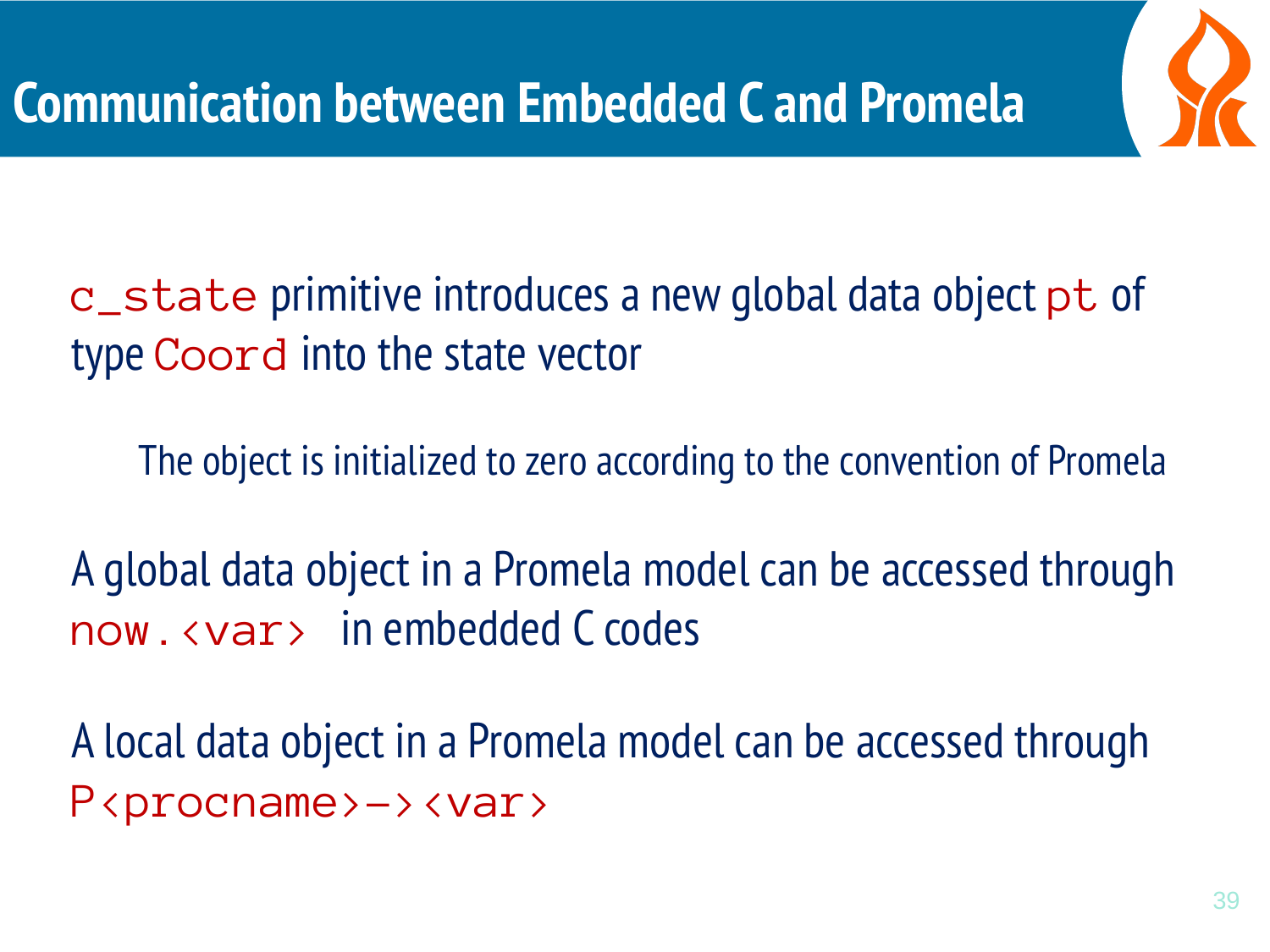

# Communication between Embedded C and Promela
c_state primitive introduces a new global data object pt of type Coord into the state vector
The object is initialized to zero according to the convention of Promela
A global data object in a Promela model can be accessed through now.<var> in embedded C codes
A local data object in a Promela model can be accessed through P<procname>-><var>

39